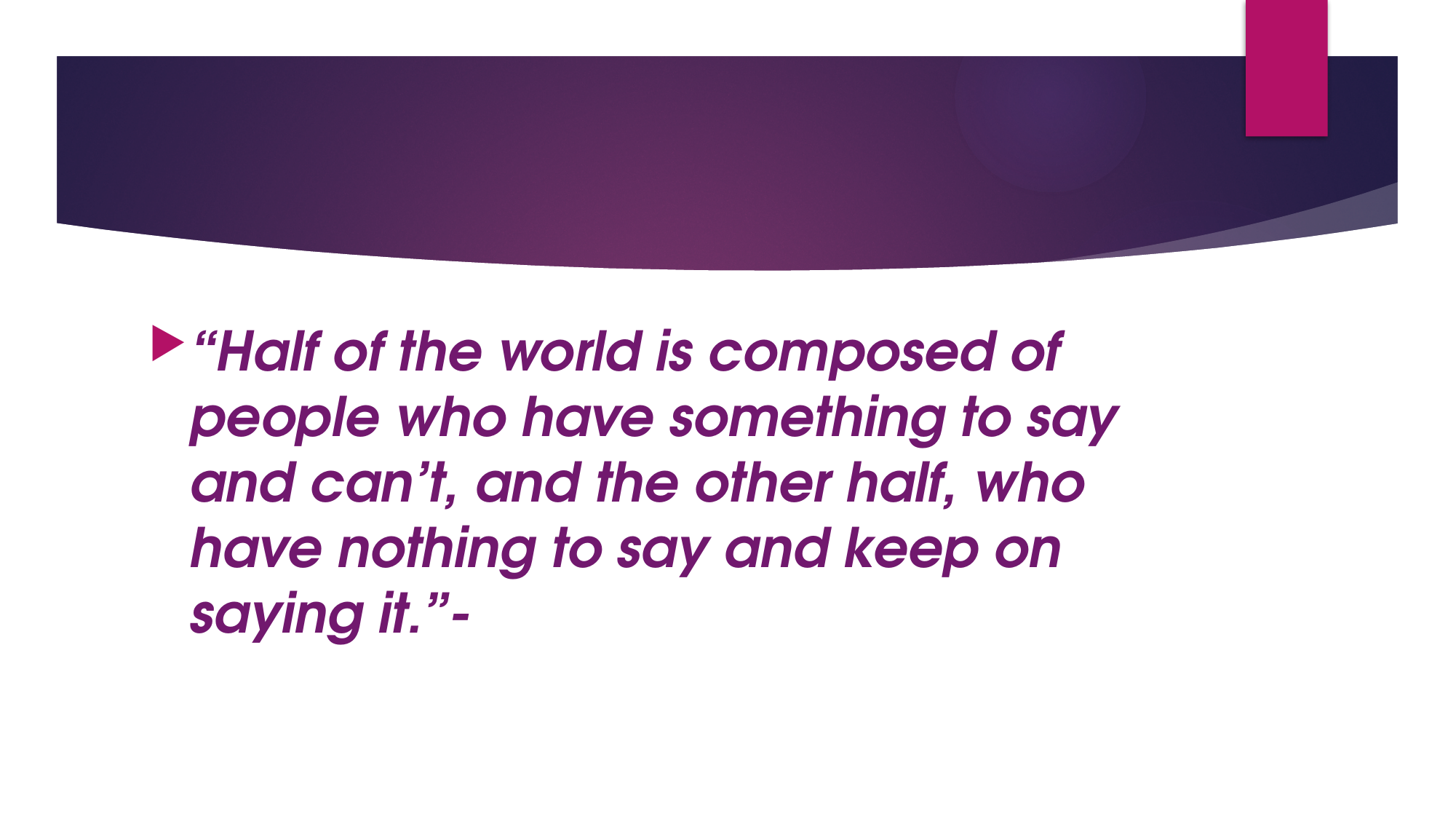

#
“Half of the world is composed of people who have something to say and can’t, and the other half, who  have nothing to say and keep on saying it.”-